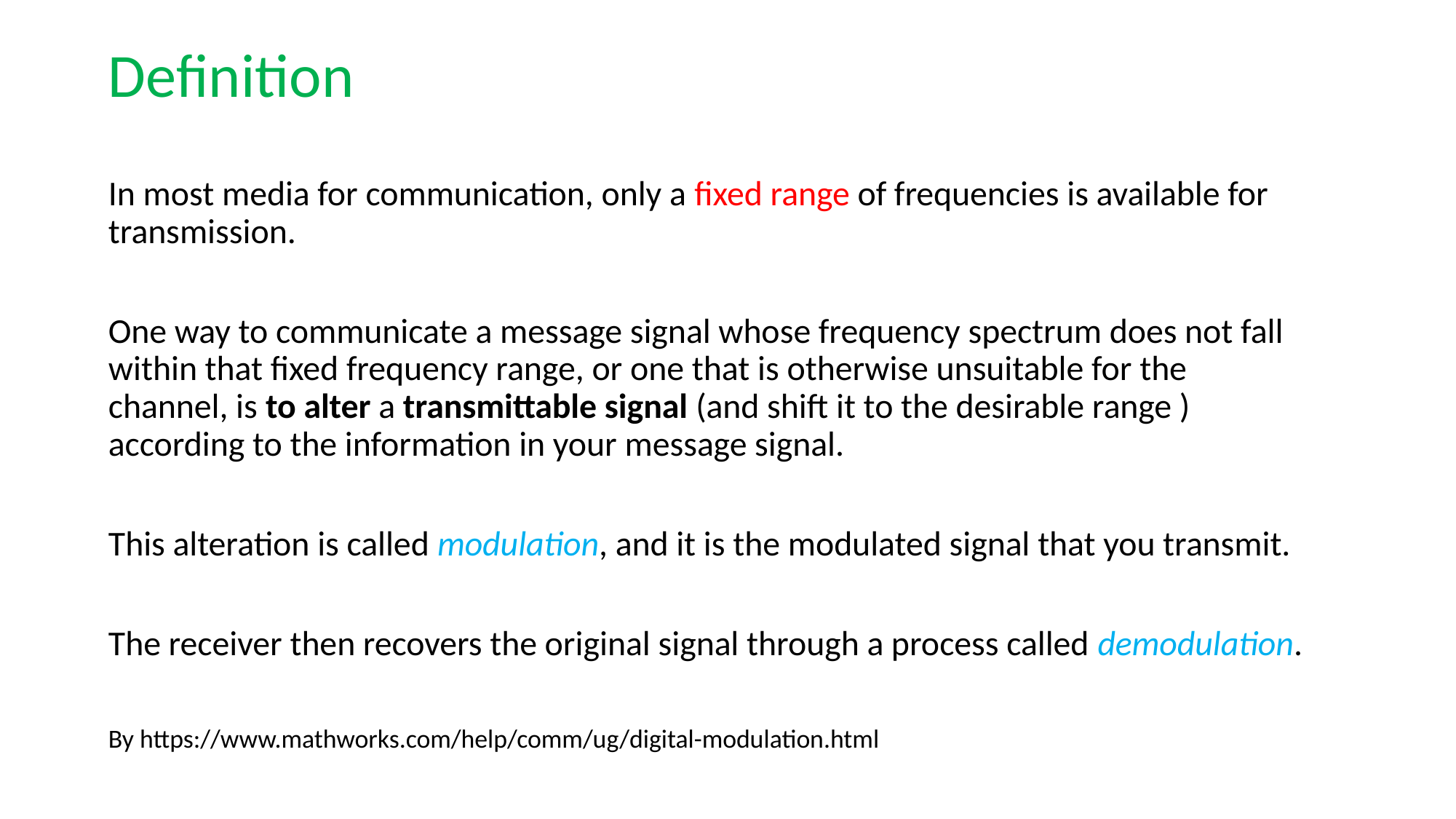

# Definition
In most media for communication, only a fixed range of frequencies is available for transmission.

One way to communicate a message signal whose frequency spectrum does not fall within that fixed frequency range, or one that is otherwise unsuitable for the channel, is to alter a transmittable signal (and shift it to the desirable range ) according to the information in your message signal.

This alteration is called modulation, and it is the modulated signal that you transmit.

The receiver then recovers the original signal through a process called demodulation.

By https://www.mathworks.com/help/comm/ug/digital-modulation.html